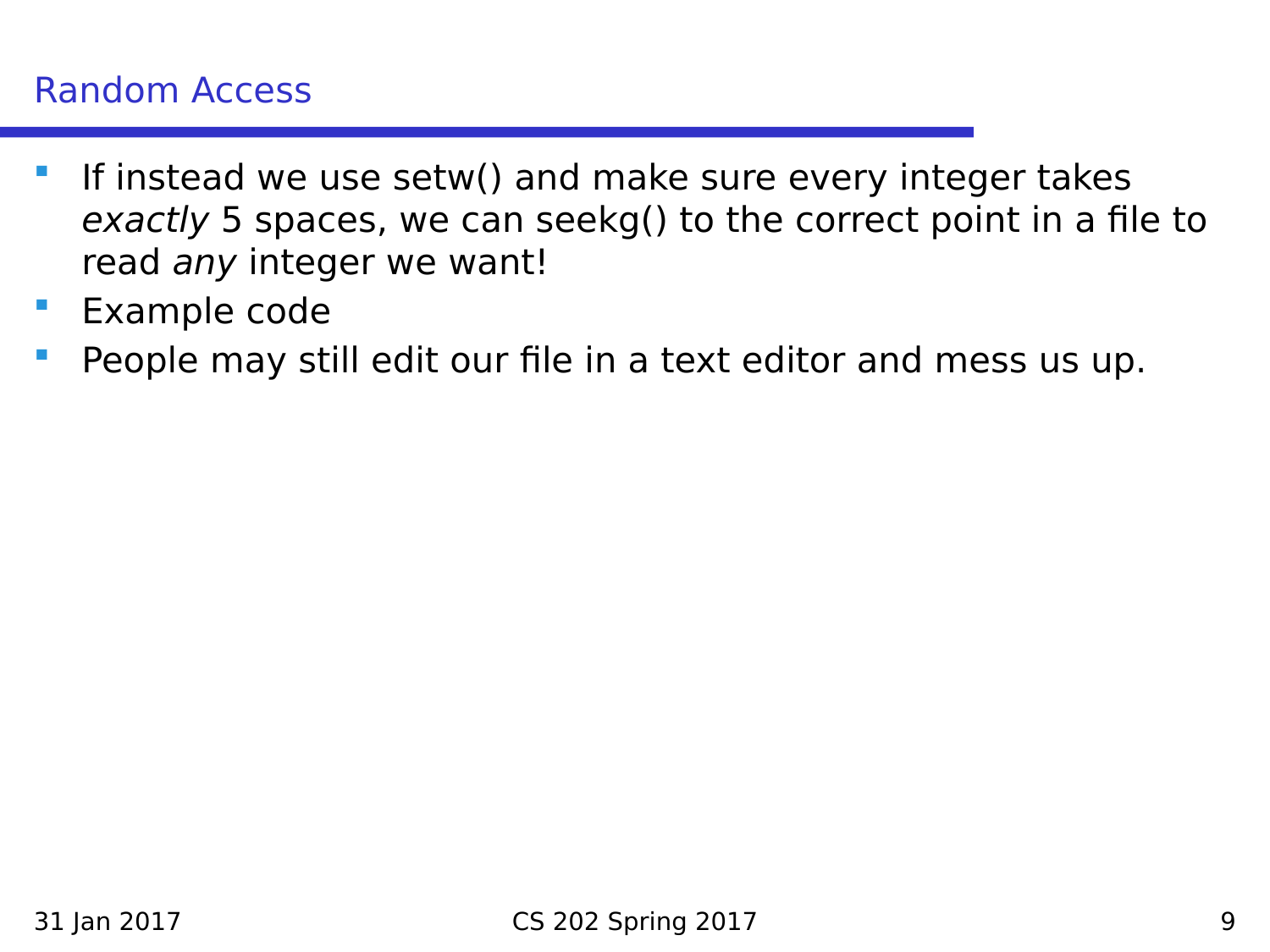

# Random Access
If instead we use setw() and make sure every integer takes exactly 5 spaces, we can seekg() to the correct point in a file to read any integer we want!
Example code
People may still edit our file in a text editor and mess us up.
31 Jan 2017
CS 202 Spring 2017
9